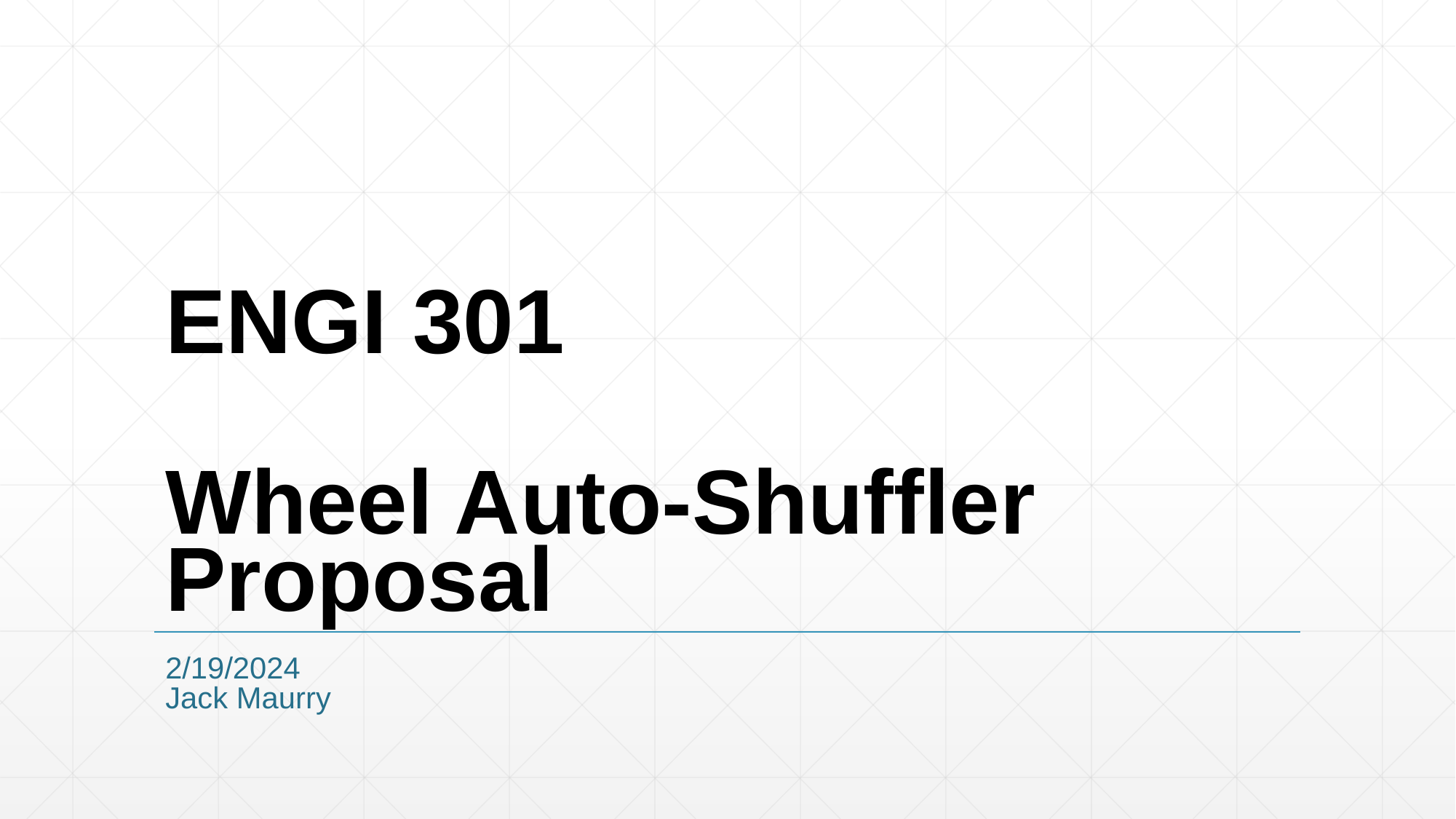

# ENGI 301 Wheel Auto-Shuffler Proposal
2/19/2024
Jack Maurry